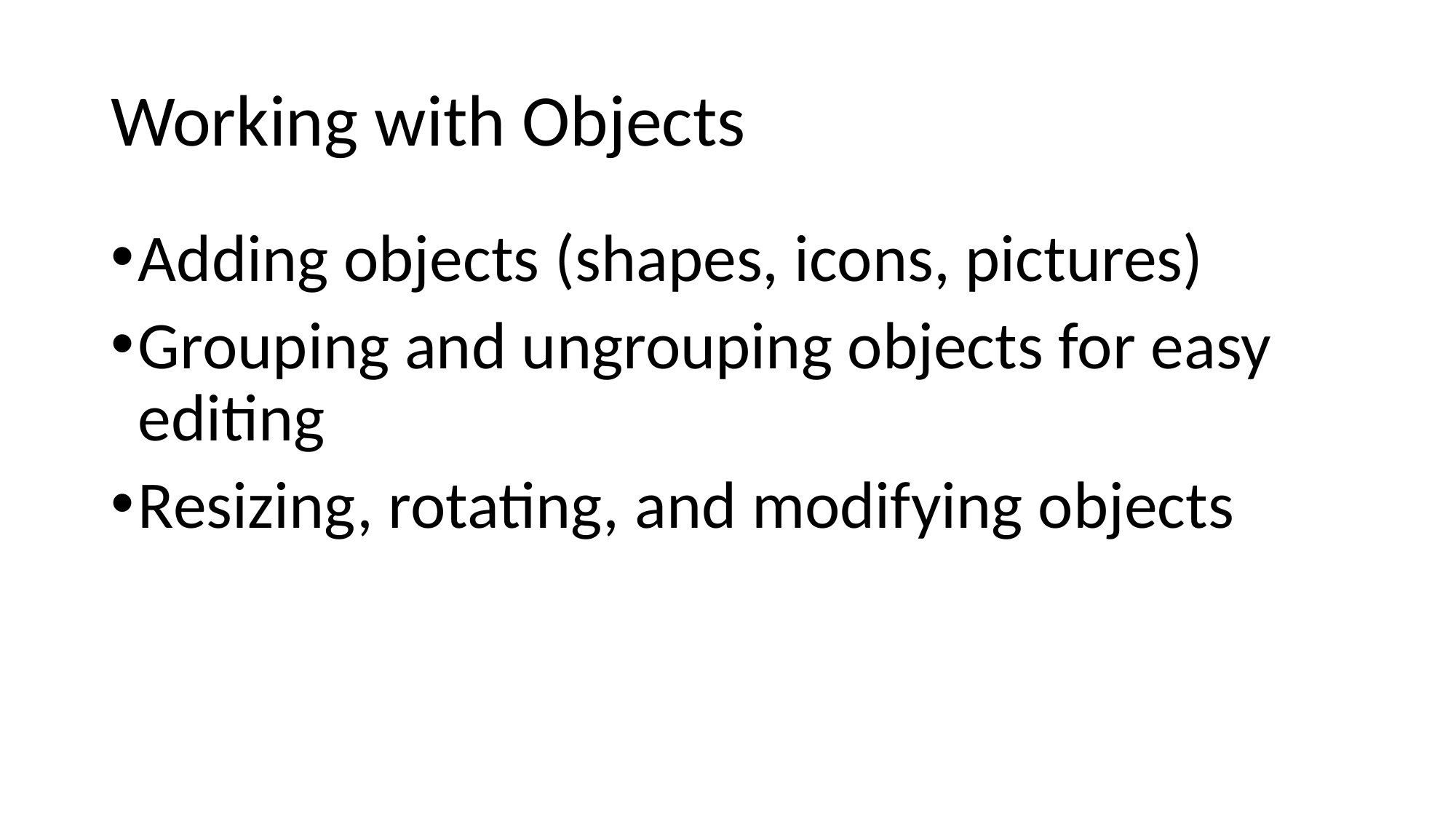

# Working with Objects
Adding objects (shapes, icons, pictures)
Grouping and ungrouping objects for easy editing
Resizing, rotating, and modifying objects